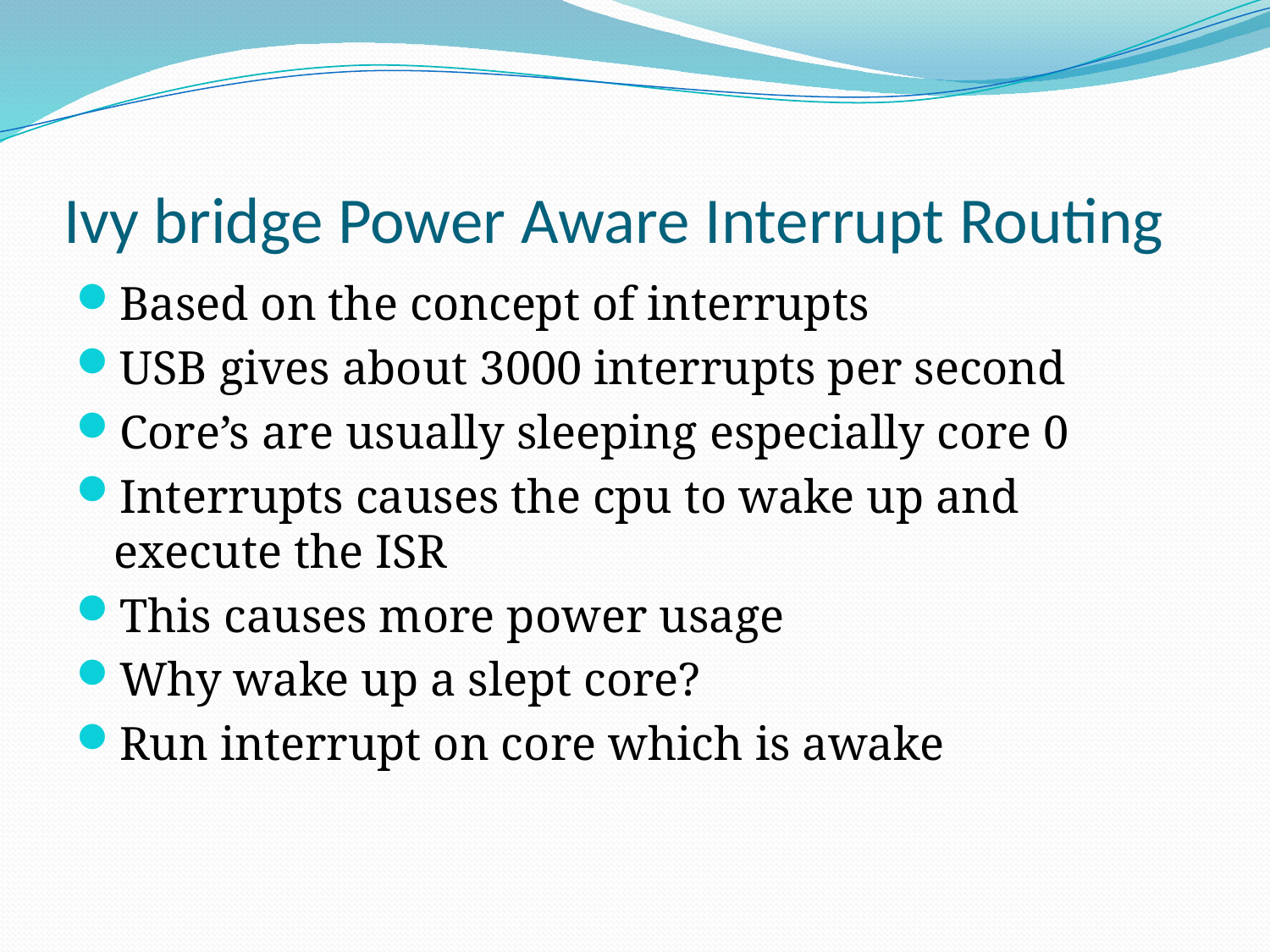

# Ivy bridge Power Aware Interrupt Routing
Based on the concept of interrupts
USB gives about 3000 interrupts per second
Core’s are usually sleeping especially core 0
Interrupts causes the cpu to wake up and execute the ISR
This causes more power usage
Why wake up a slept core?
Run interrupt on core which is awake